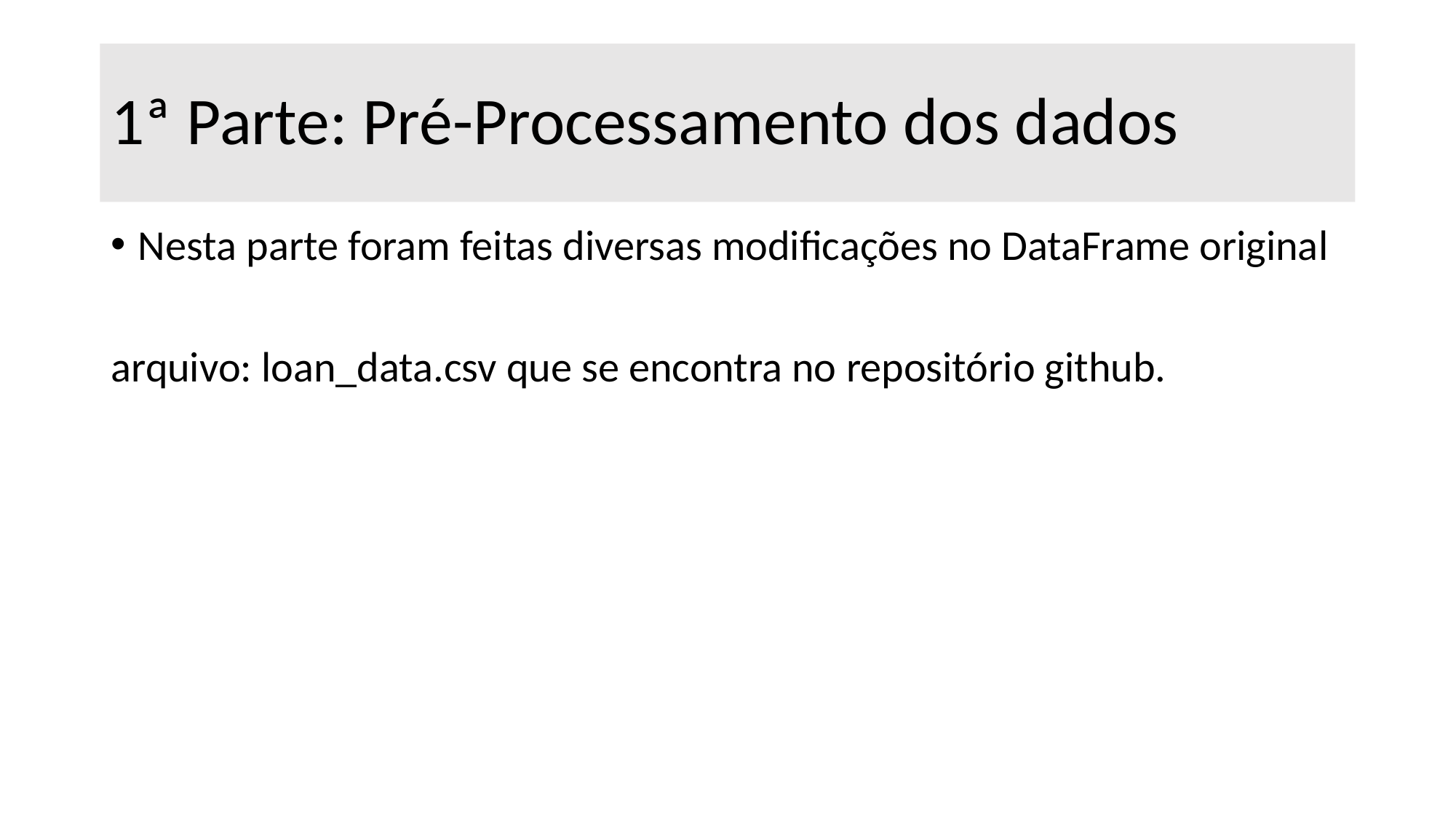

# 1ª Parte: Pré-Processamento dos dados
Nesta parte foram feitas diversas modificações no DataFrame original

arquivo: loan_data.csv que se encontra no repositório github.